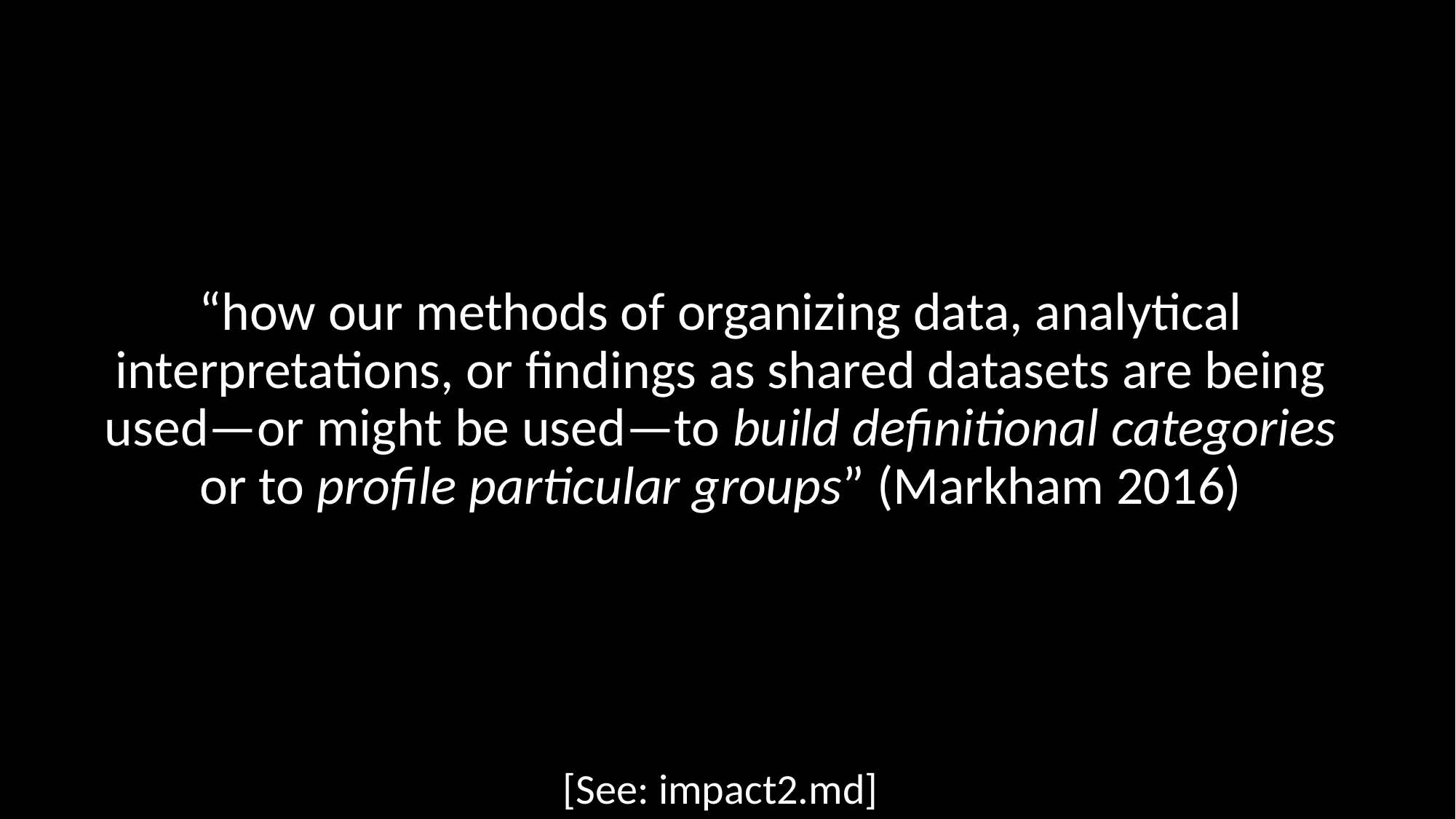

# “how our methods of organizing data, analytical interpretations, or findings as shared datasets are being used—or might be used—to build definitional categories or to profile particular groups” (Markham 2016)
[See: impact2.md]